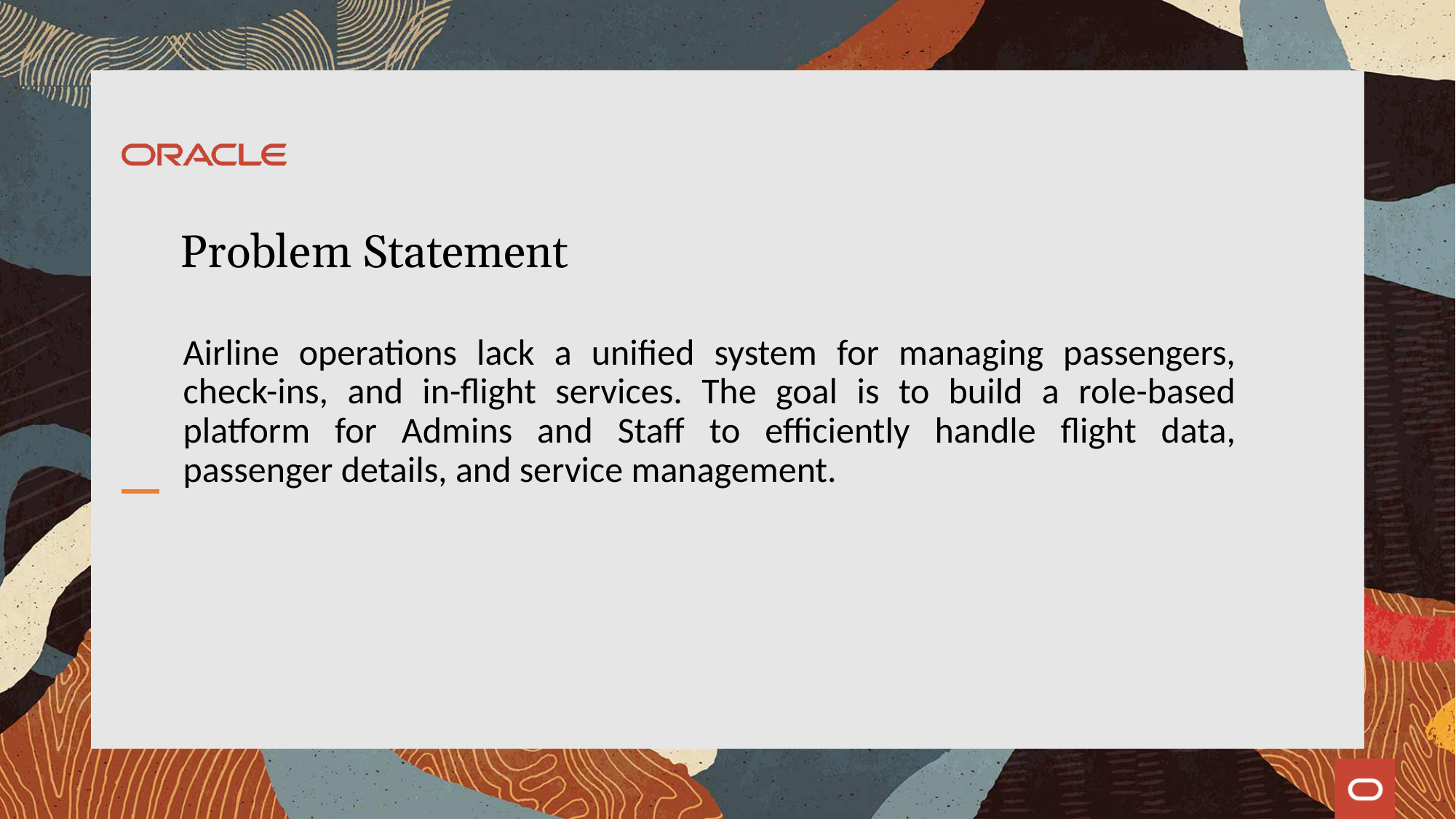

# Problem Statement
Airline operations lack a unified system for managing passengers, check-ins, and in-flight services. The goal is to build a role-based platform for Admins and Staff to efficiently handle flight data, passenger details, and service management.